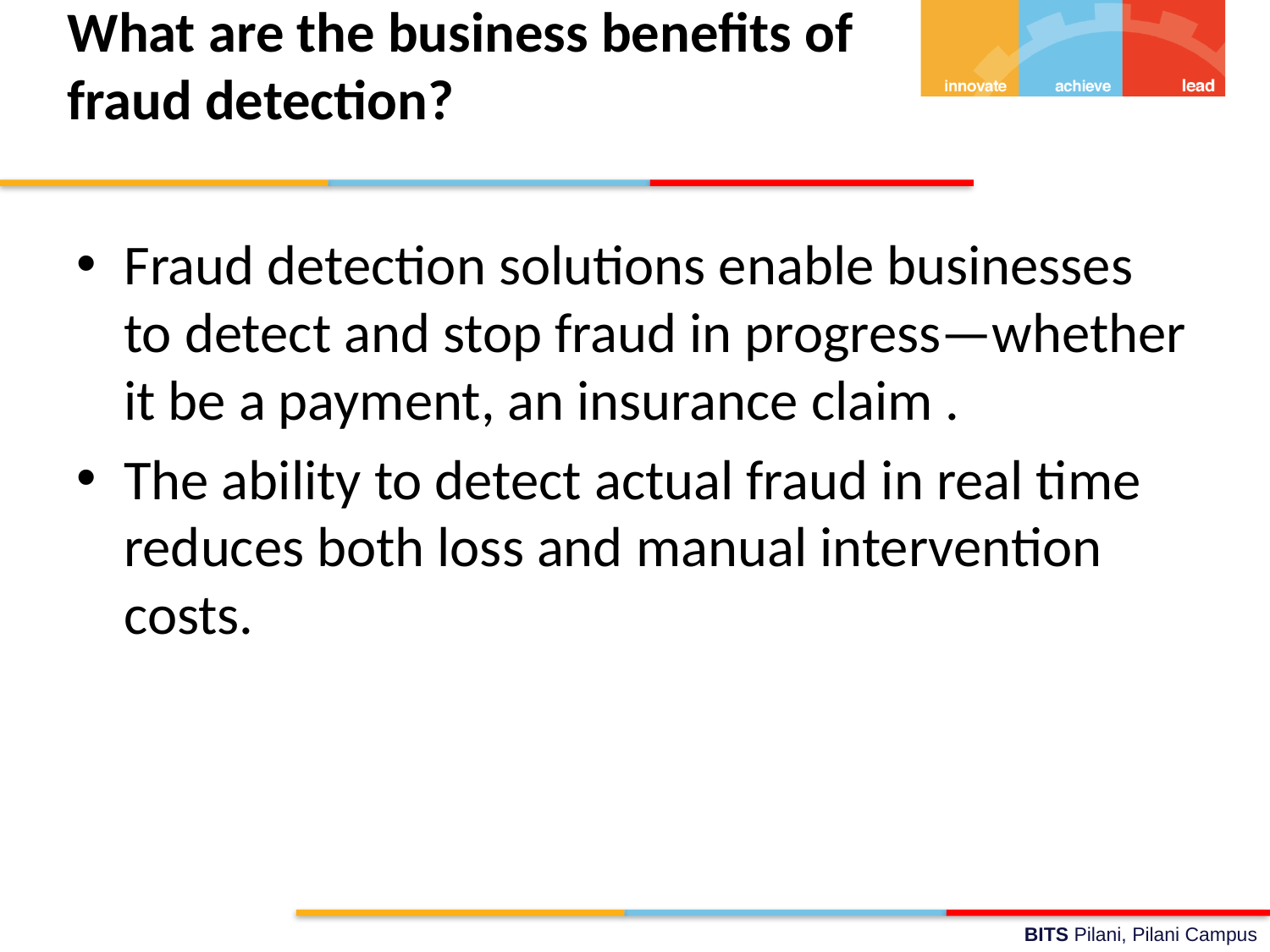

# What are the business benefits of fraud detection?
Fraud detection solutions enable businesses to detect and stop fraud in progress—whether it be a payment, an insurance claim .
The ability to detect actual fraud in real time reduces both loss and manual intervention costs.